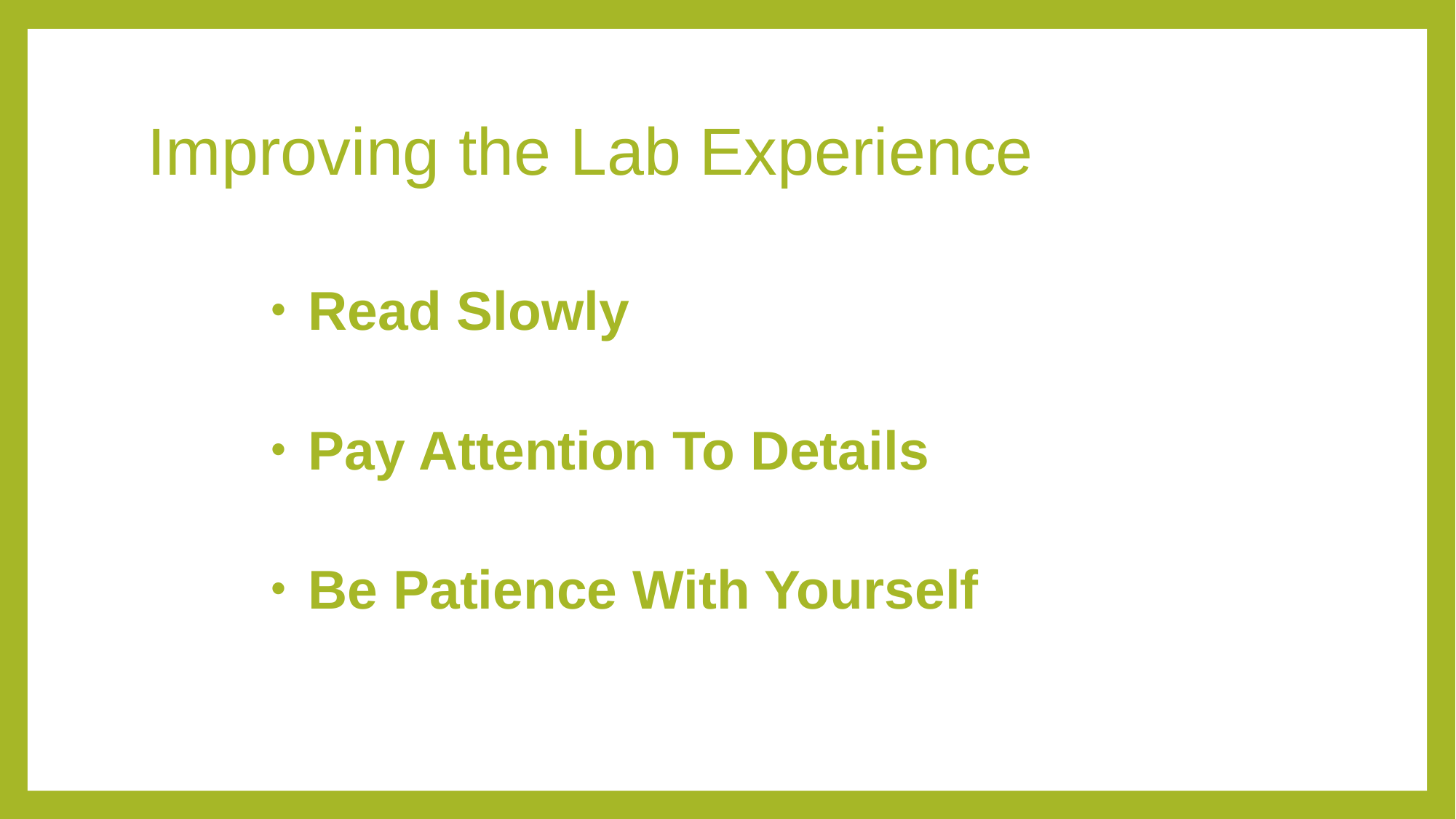

# Improving the Lab Experience

 Read Slowly
 Pay Attention To Details
 Be Patience With Yourself